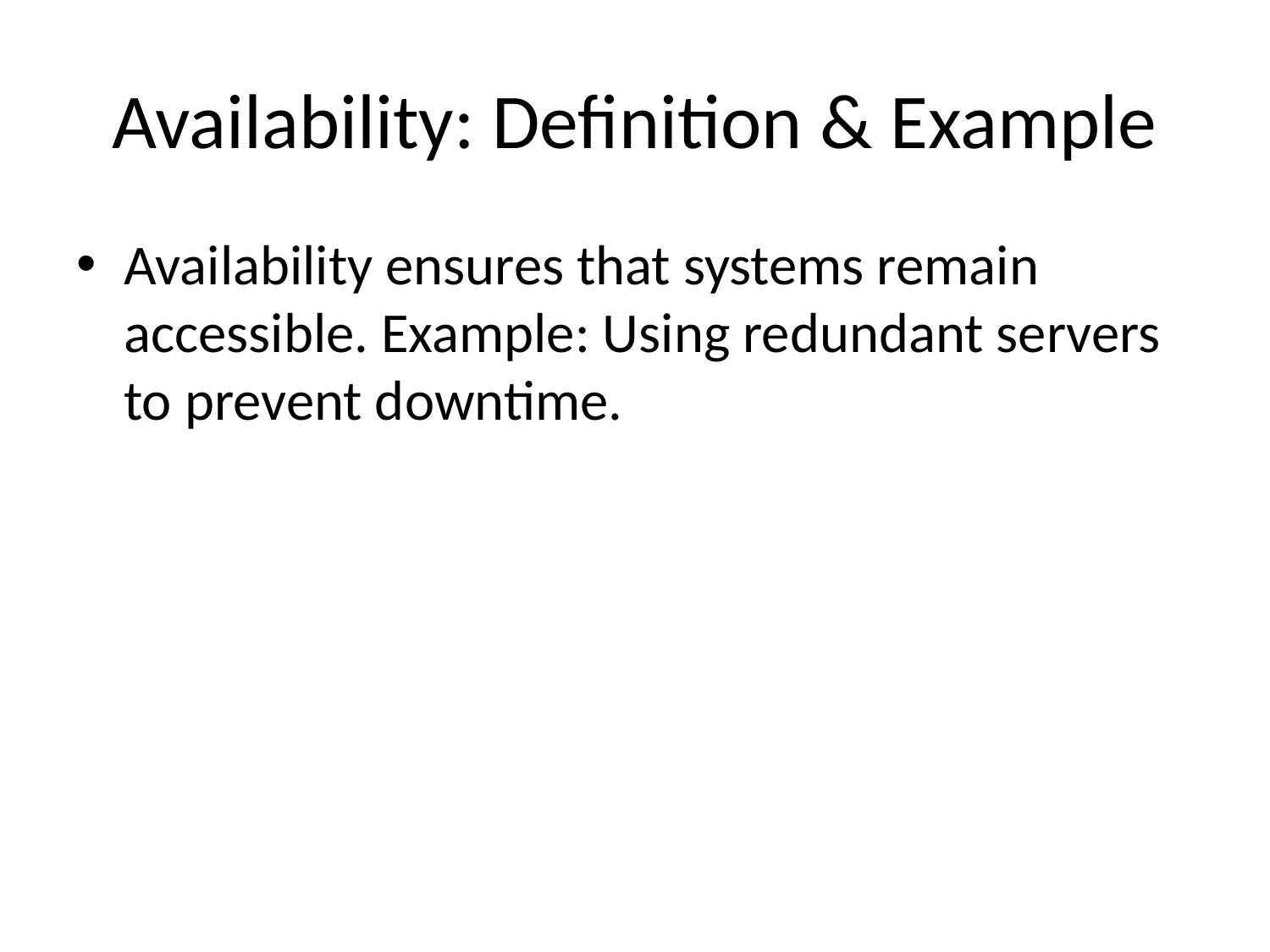

# Availability: Definition & Example
Availability ensures that systems remain accessible. Example: Using redundant servers to prevent downtime.